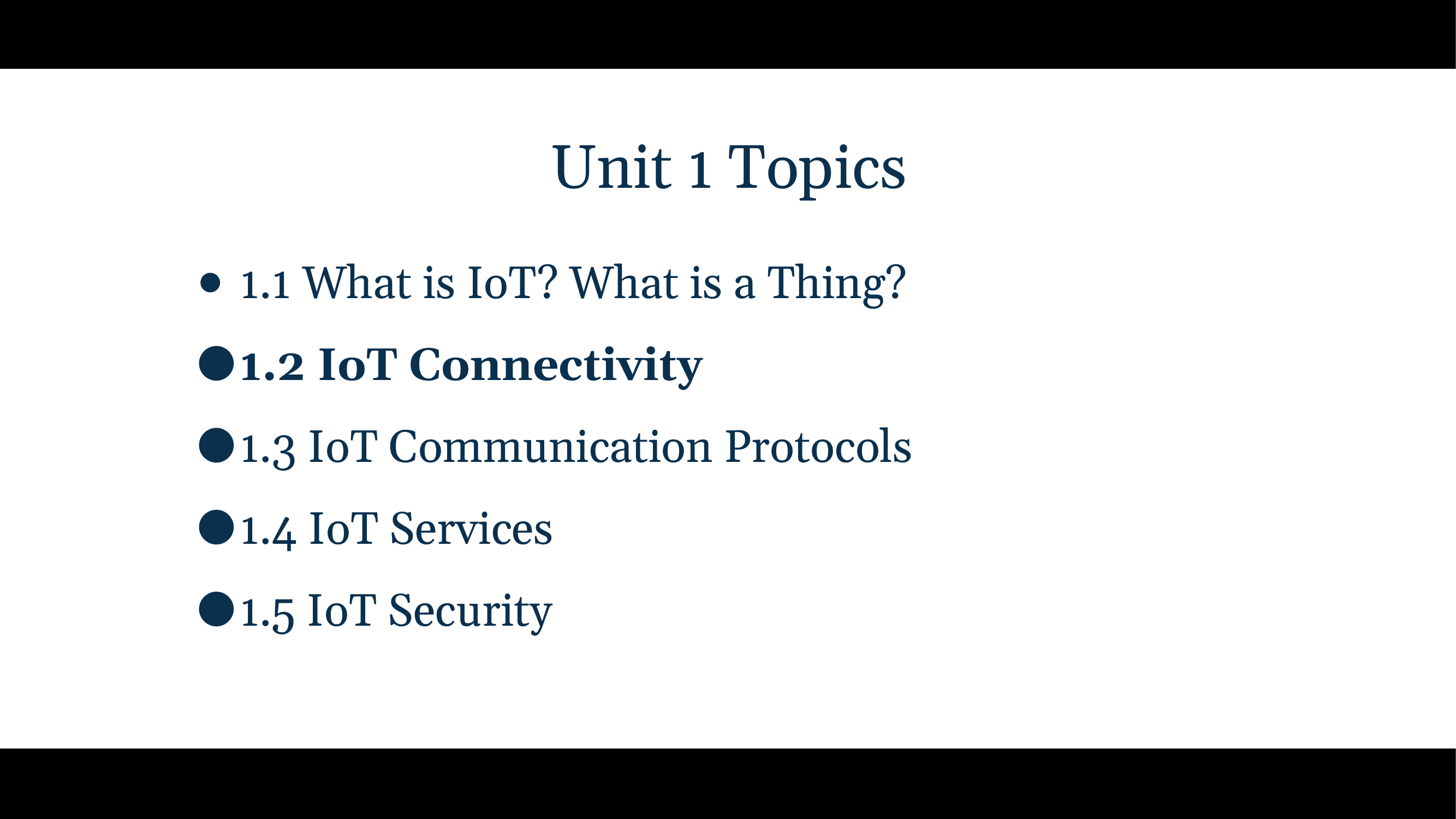

# Unit 1 Topics
1.1 What is IoT? What is a Thing?
1.2 IoT Connectivity
1.3 IoT Communication Protocols
1.4 IoT Services
1.5 IoT Security